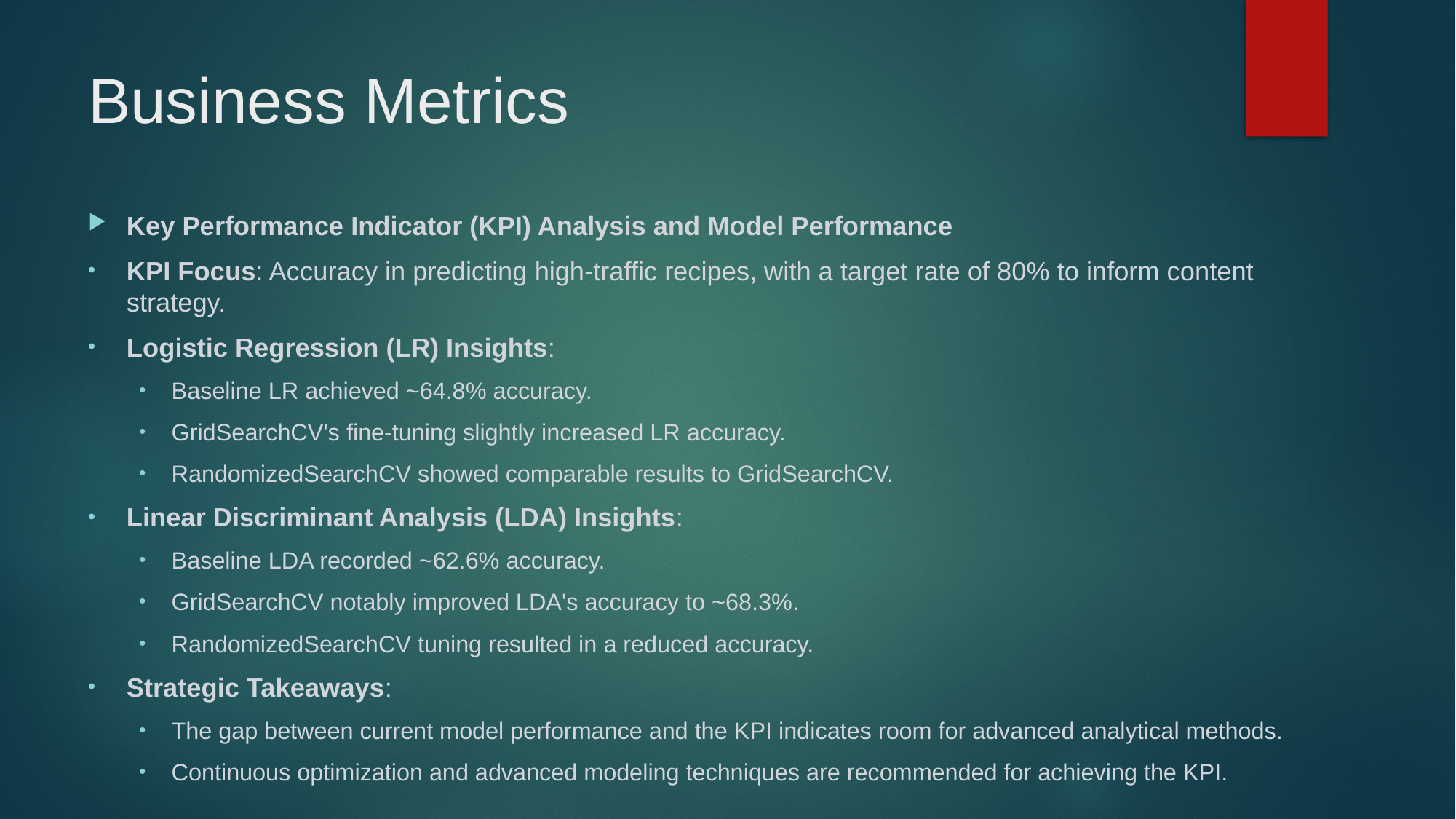

# Business Metrics
Key Performance Indicator (KPI) Analysis and Model Performance
KPI Focus: Accuracy in predicting high-traffic recipes, with a target rate of 80% to inform content strategy.
Logistic Regression (LR) Insights:
Baseline LR achieved ~64.8% accuracy.
GridSearchCV's fine-tuning slightly increased LR accuracy.
RandomizedSearchCV showed comparable results to GridSearchCV.
Linear Discriminant Analysis (LDA) Insights:
Baseline LDA recorded ~62.6% accuracy.
GridSearchCV notably improved LDA's accuracy to ~68.3%.
RandomizedSearchCV tuning resulted in a reduced accuracy.
Strategic Takeaways:
The gap between current model performance and the KPI indicates room for advanced analytical methods.
Continuous optimization and advanced modeling techniques are recommended for achieving the KPI.